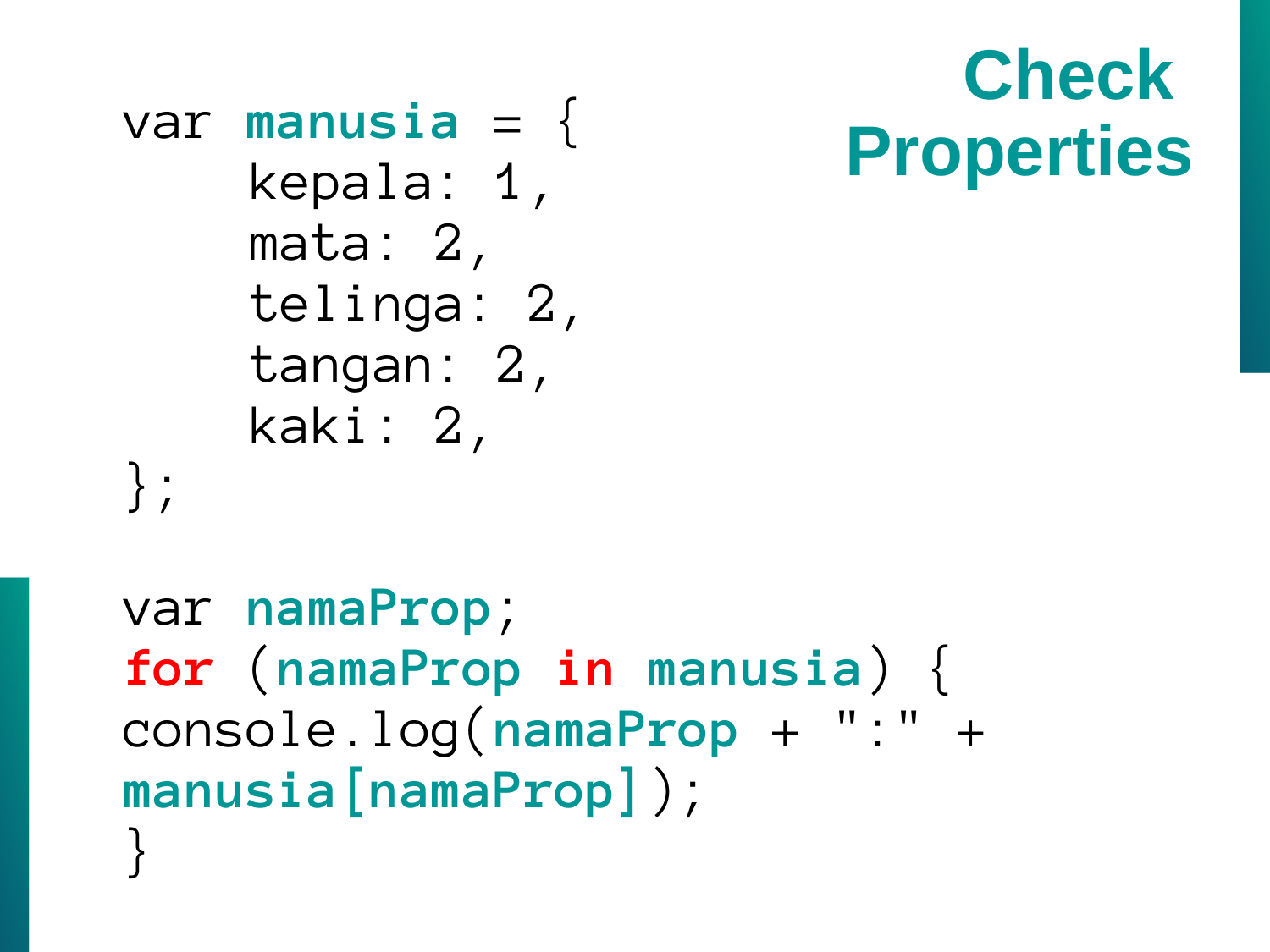

Check
Properties
var manusia = {
	kepala: 1,
	mata: 2,
	telinga: 2,
	tangan: 2,
	kaki: 2,
};
var namaProp;
for (namaProp in manusia) {
console.log(namaProp + ":" + manusia[namaProp]);
}